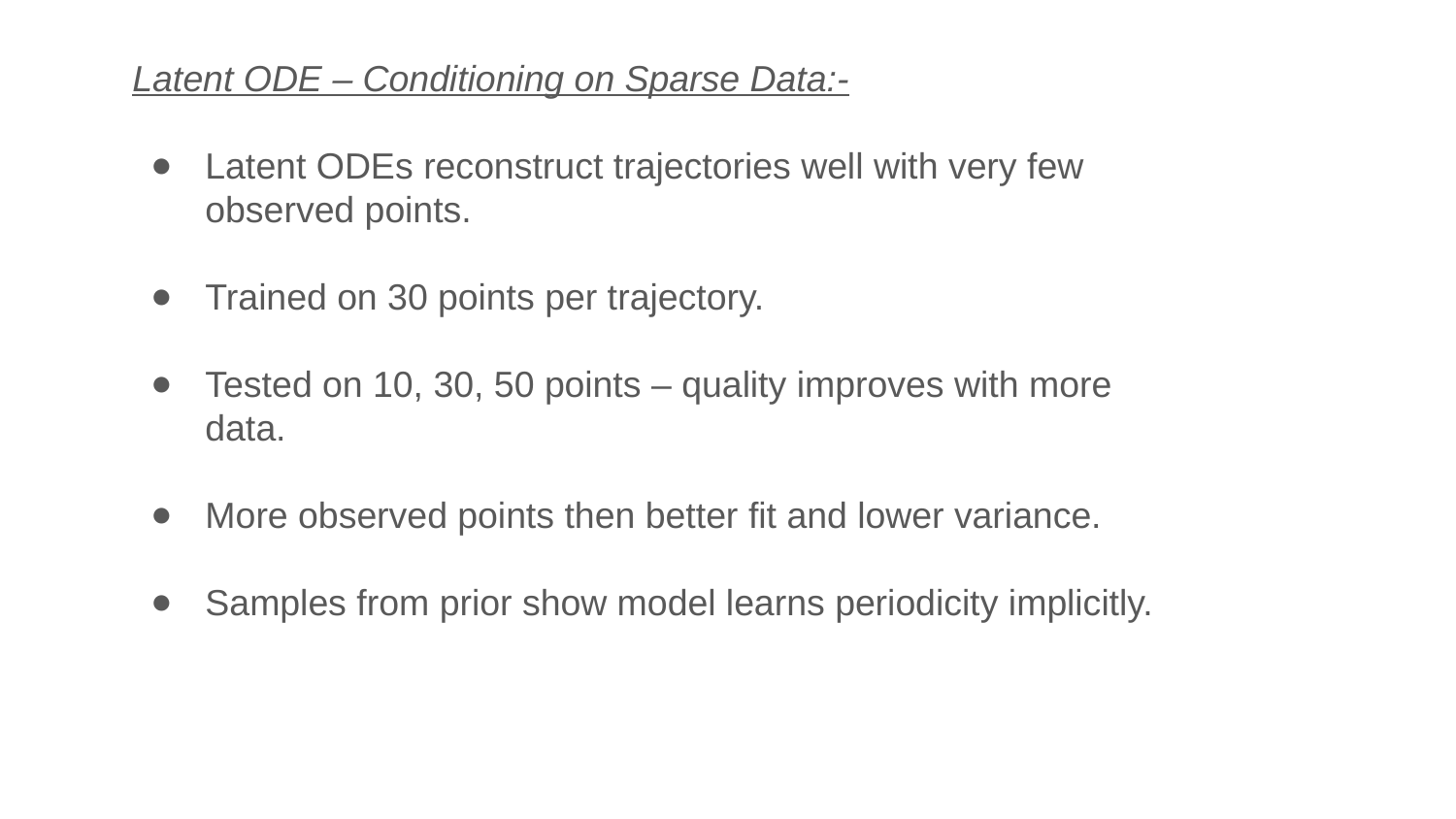

Latent ODE – Conditioning on Sparse Data:-

Latent ODEs reconstruct trajectories well with very few observed points.

Trained on 30 points per trajectory.

Tested on 10, 30, 50 points – quality improves with more data.

More observed points then better fit and lower variance.

Samples from prior show model learns periodicity implicitly.